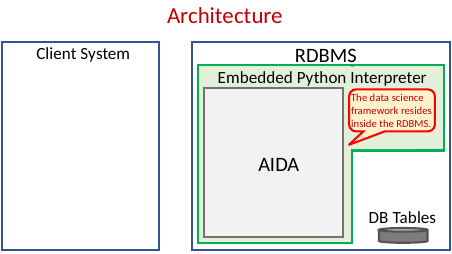

Architecture
RDBMS
Client System

Embedded Python Interpreter

AIDA
The data science framework resides inside the RDBMS.
DB Tables